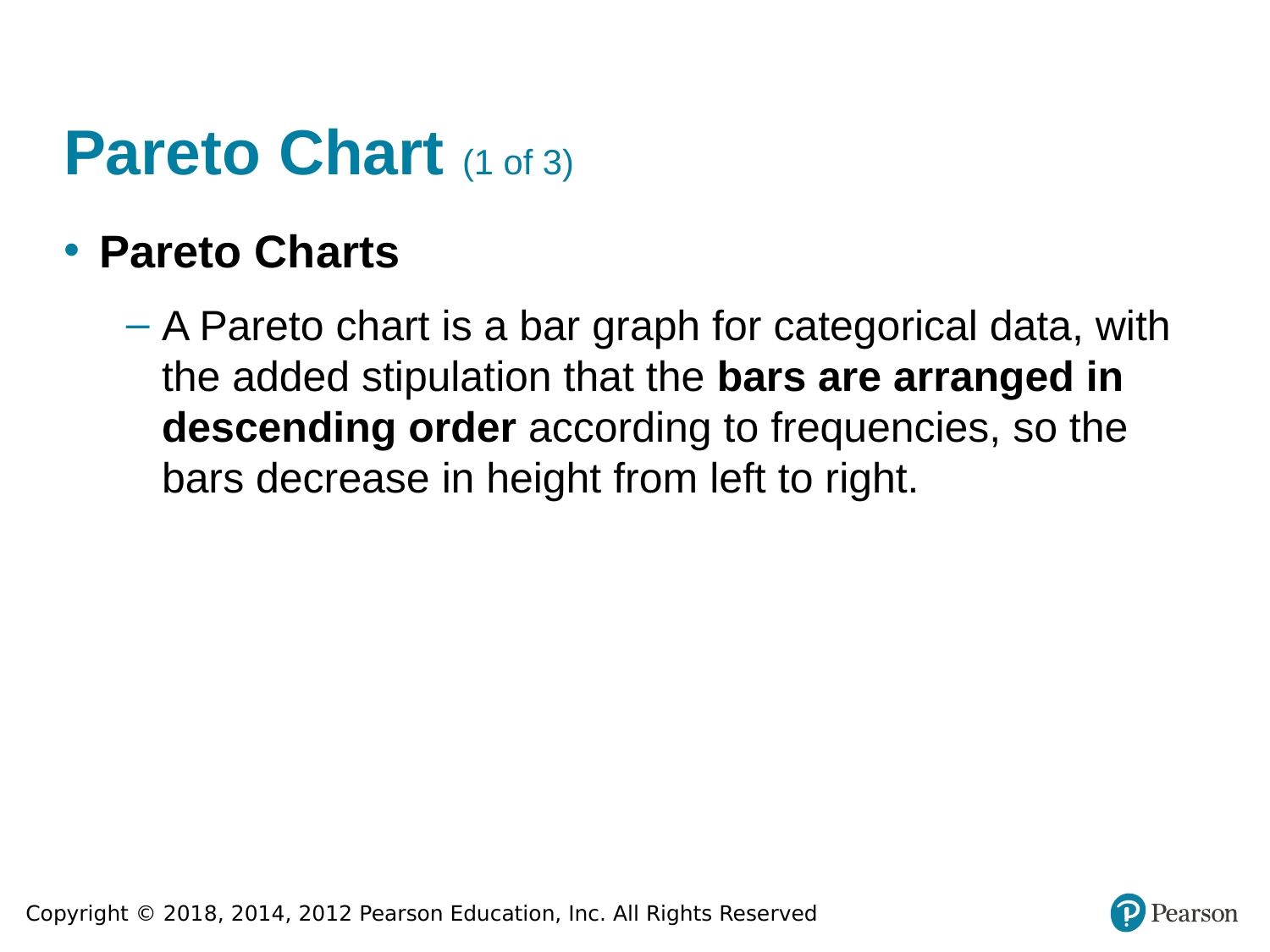

# Pareto Chart (1 of 3)
Pareto Charts
A Pareto chart is a bar graph for categorical data, with the added stipulation that the bars are arranged in descending order according to frequencies, so the bars decrease in height from left to right.